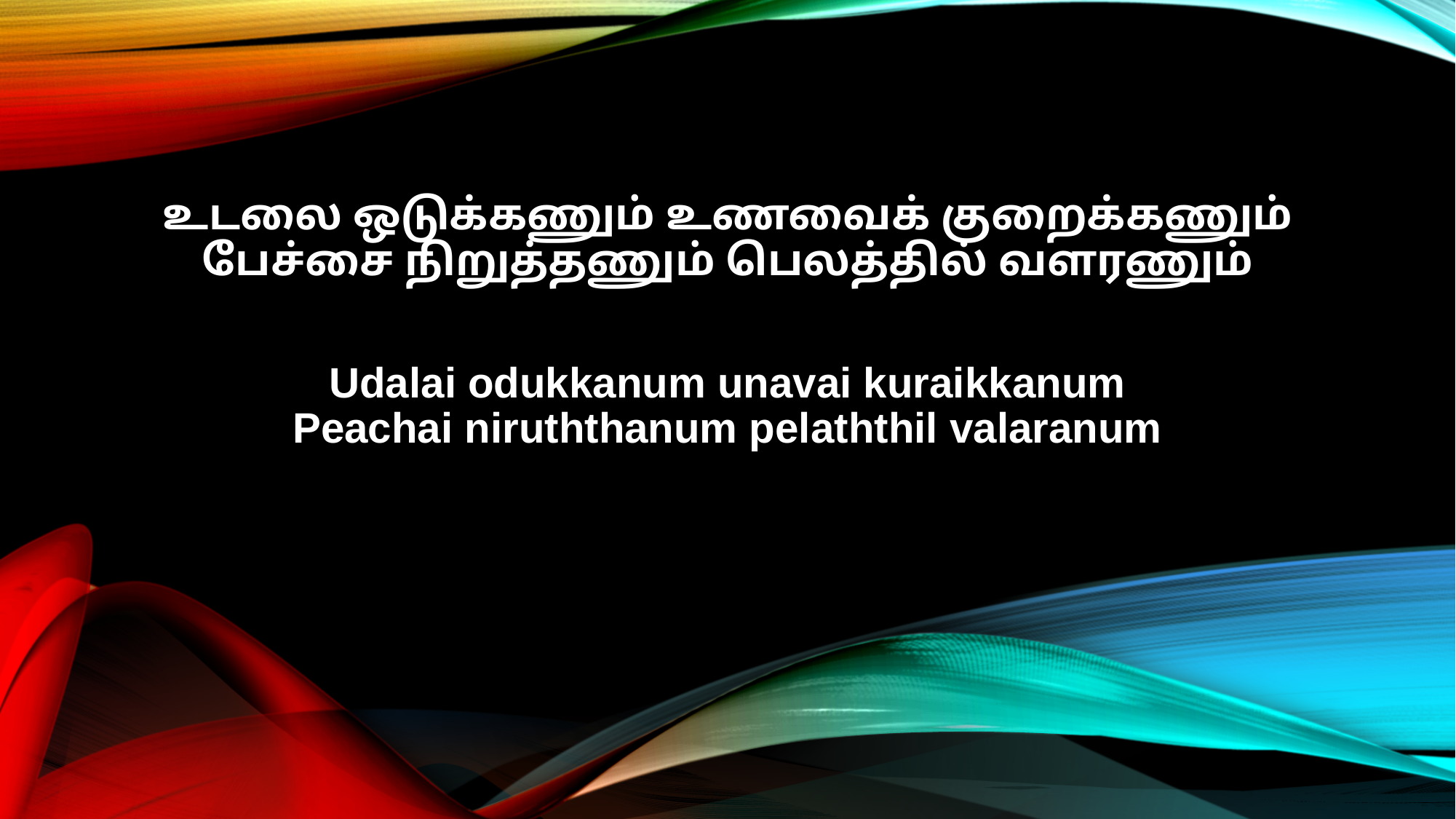

உடலை ஒடுக்கணும் உணவைக் குறைக்கணும்
பேச்சை நிறுத்தணும் பெலத்தில் வளரணும்

Udalai odukkanum unavai kuraikkanum
Peachai niruththanum pelaththil valaranum